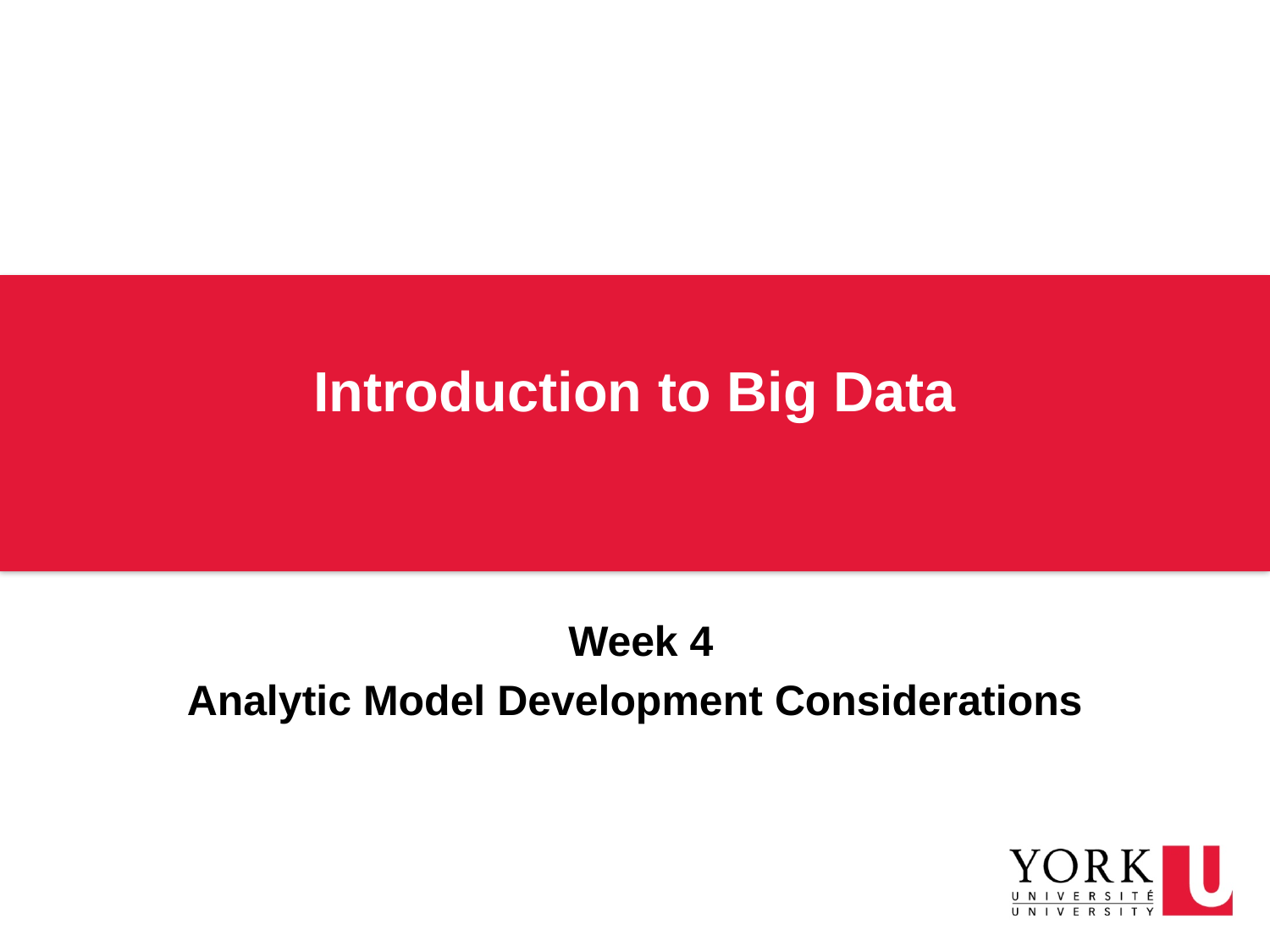

# Introduction to Big Data
 Week 4
Analytic Model Development Considerations